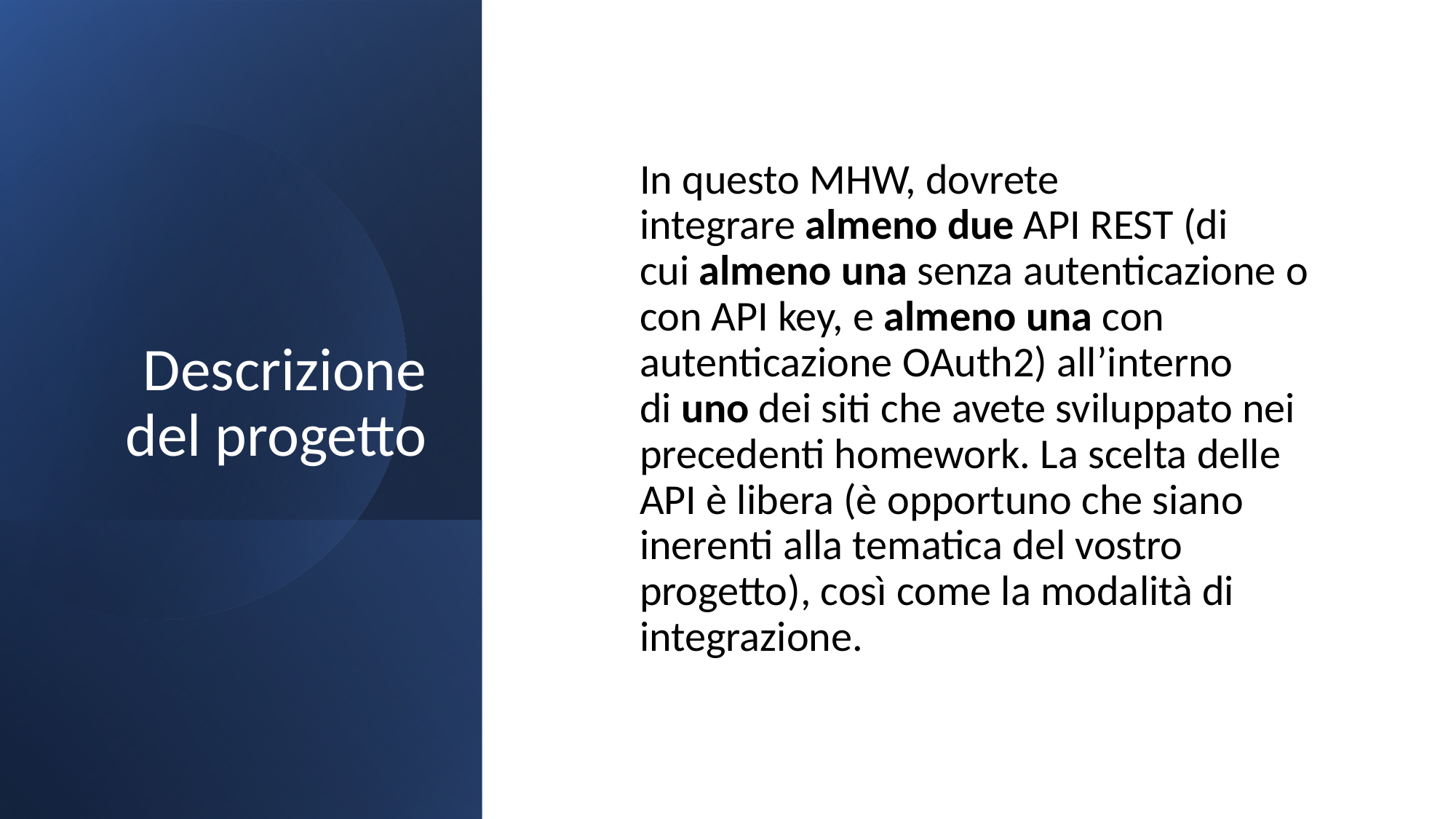

# Descrizione del progetto
In questo MHW, dovrete integrare almeno due API REST (di cui almeno una senza autenticazione o con API key, e almeno una con autenticazione OAuth2) all’interno di uno dei siti che avete sviluppato nei precedenti homework. La scelta delle API è libera (è opportuno che siano inerenti alla tematica del vostro progetto), così come la modalità di integrazione.